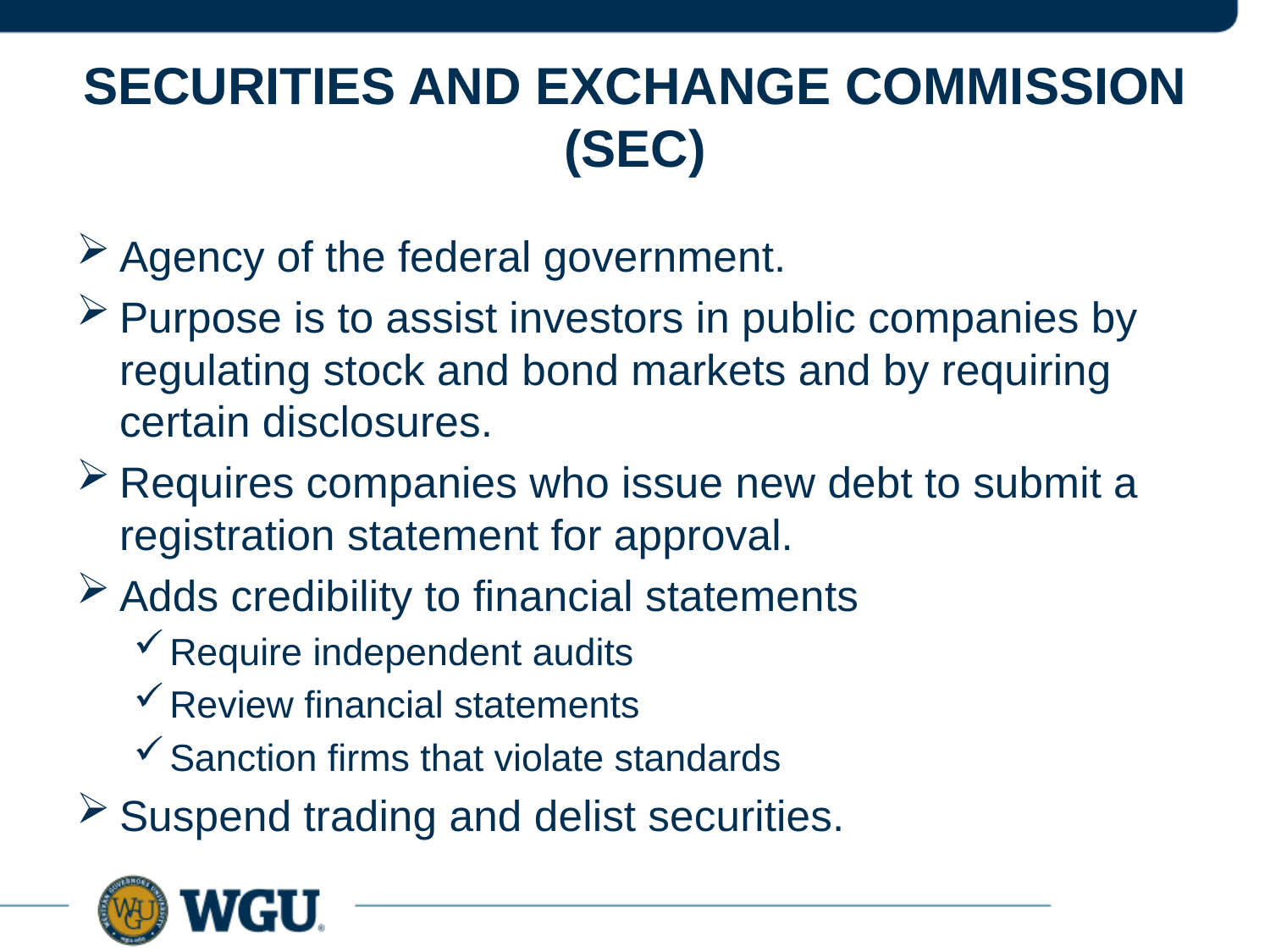

# Securities and exchange commission (sEC)
Agency of the federal government.
Purpose is to assist investors in public companies by regulating stock and bond markets and by requiring certain disclosures.
Requires companies who issue new debt to submit a registration statement for approval.
Adds credibility to financial statements
Require independent audits
Review financial statements
Sanction firms that violate standards
Suspend trading and delist securities.